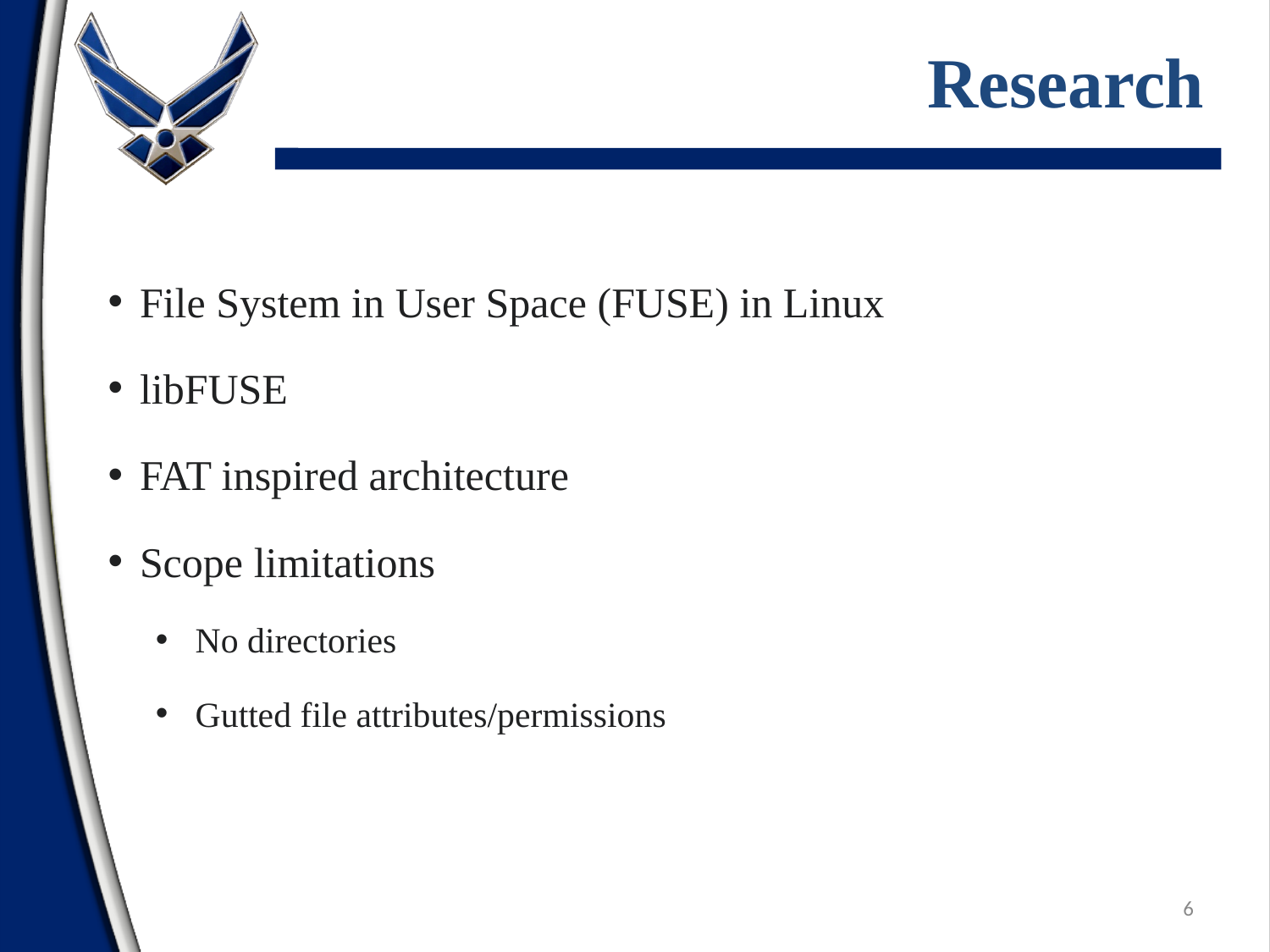

# Research

File System in User Space (FUSE) in Linux
libFUSE
FAT inspired architecture
Scope limitations
No directories
Gutted file attributes/permissions

6